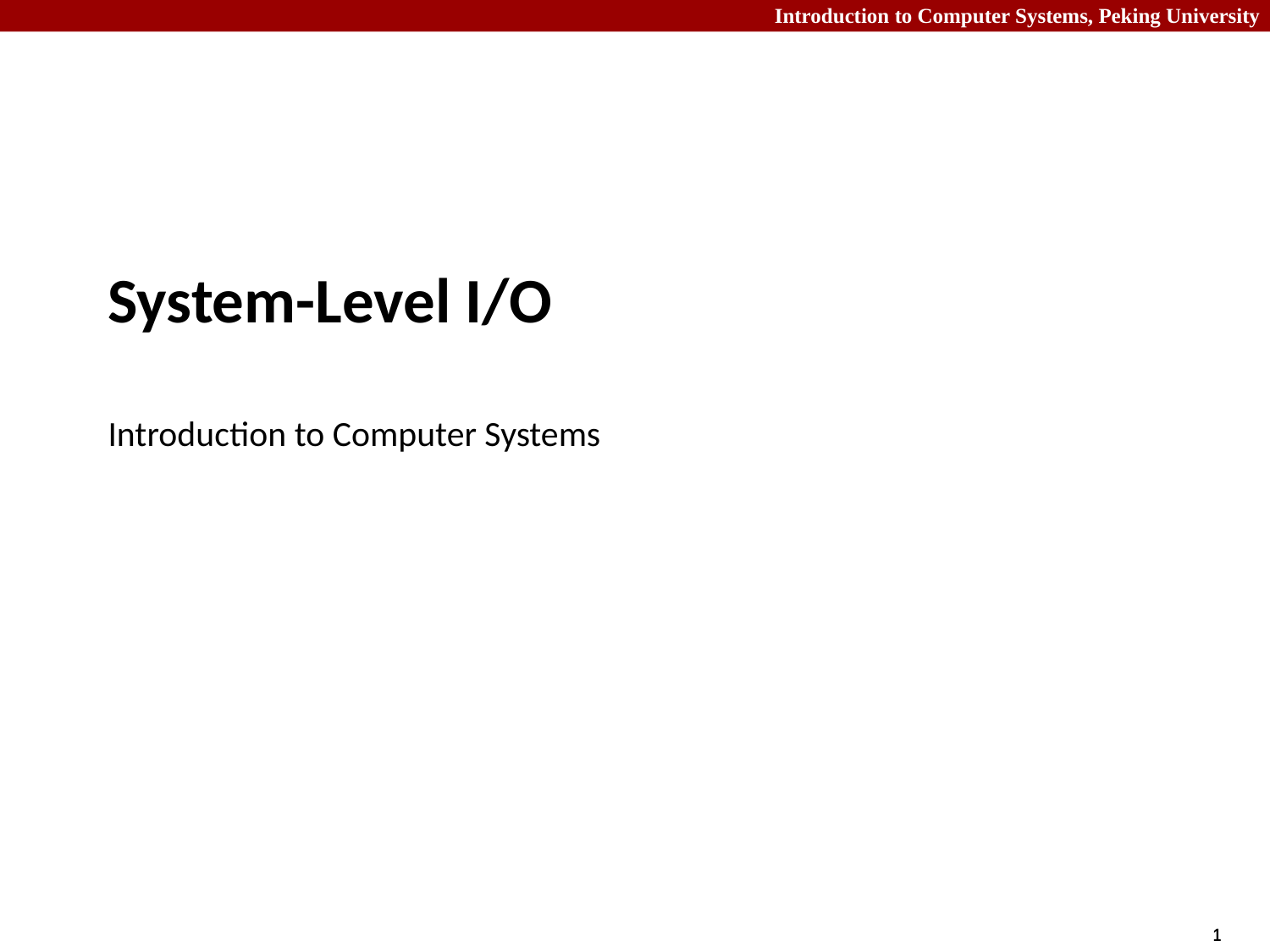

# System-Level I/O Introduction to Computer Systems